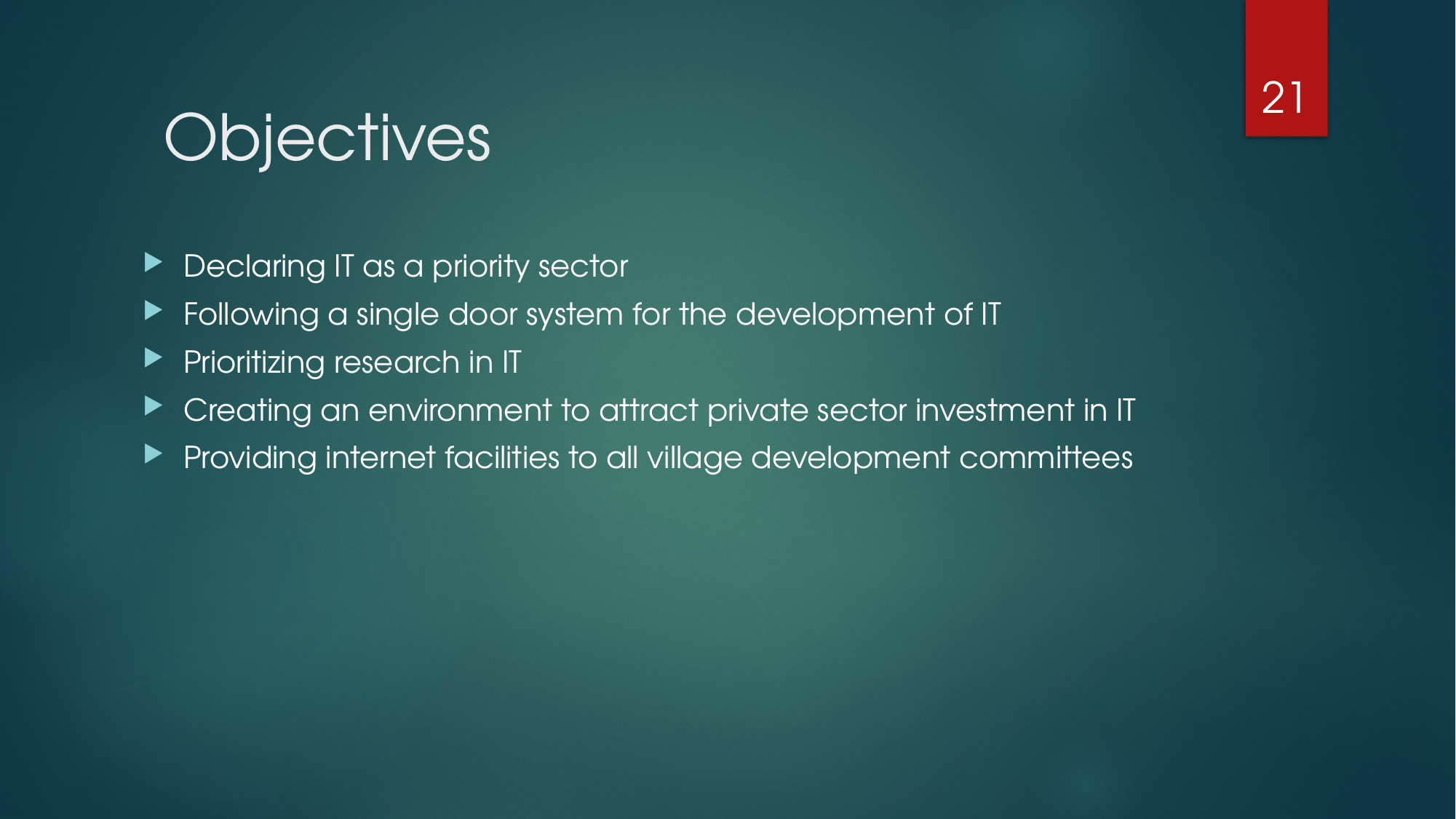

21
# Objectives
Declaring IT as a priority sector
Following a single door system for the development of IT
Prioritizing research in IT
Creating an environment to attract private sector investment in IT
Providing internet facilities to all village development committees